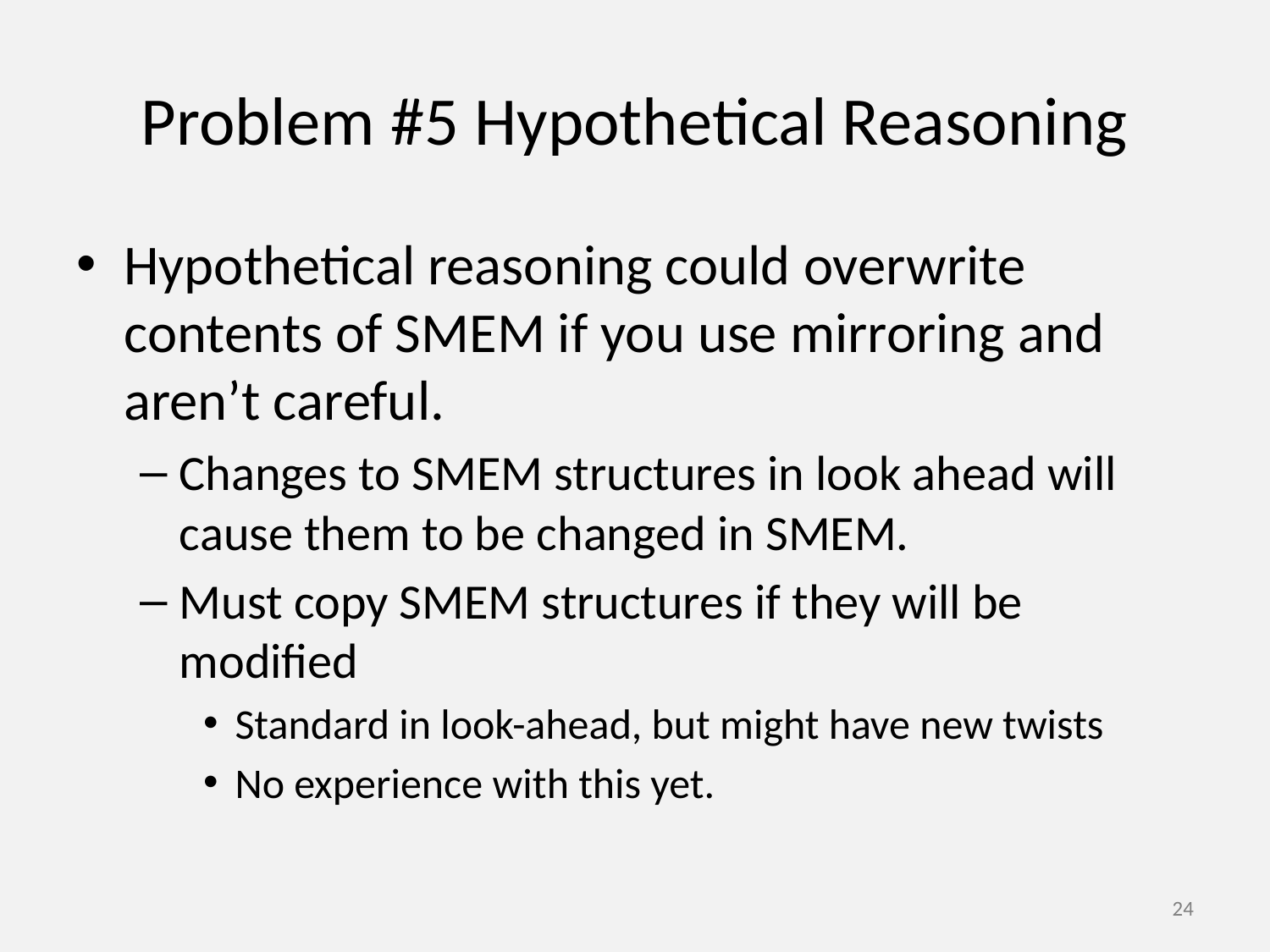

# Problem #5 Hypothetical Reasoning
Hypothetical reasoning could overwrite contents of SMEM if you use mirroring and aren’t careful.
Changes to SMEM structures in look ahead will cause them to be changed in SMEM.
Must copy SMEM structures if they will be modified
Standard in look-ahead, but might have new twists
No experience with this yet.

24